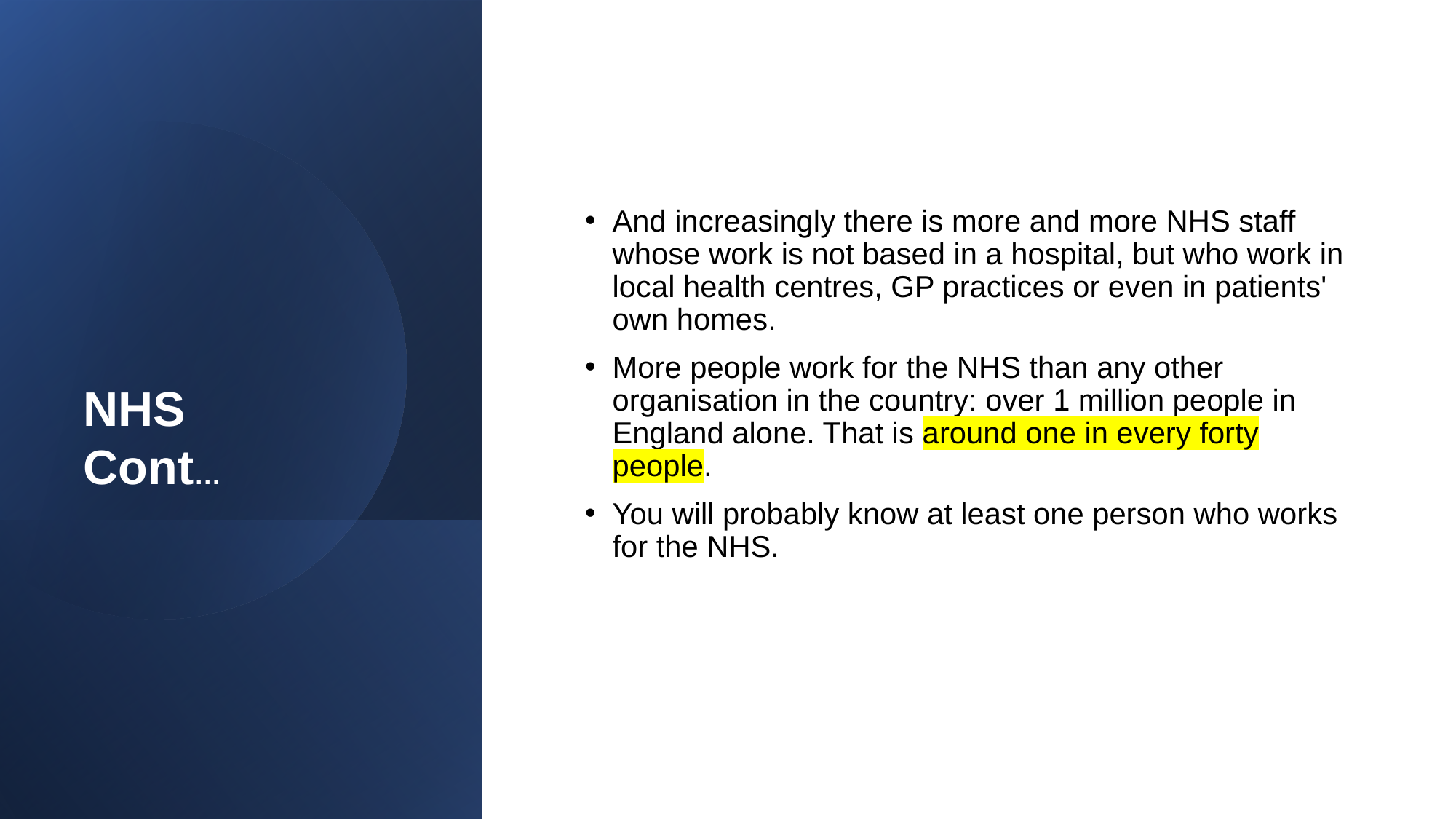

And increasingly there is more and more NHS staff whose work is not based in a hospital, but who work in local health centres, GP practices or even in patients' own homes.
More people work for the NHS than any other organisation in the country: over 1 million people in England alone. That is around one in every forty people.
You will probably know at least one person who works for the NHS.

NHS Cont…